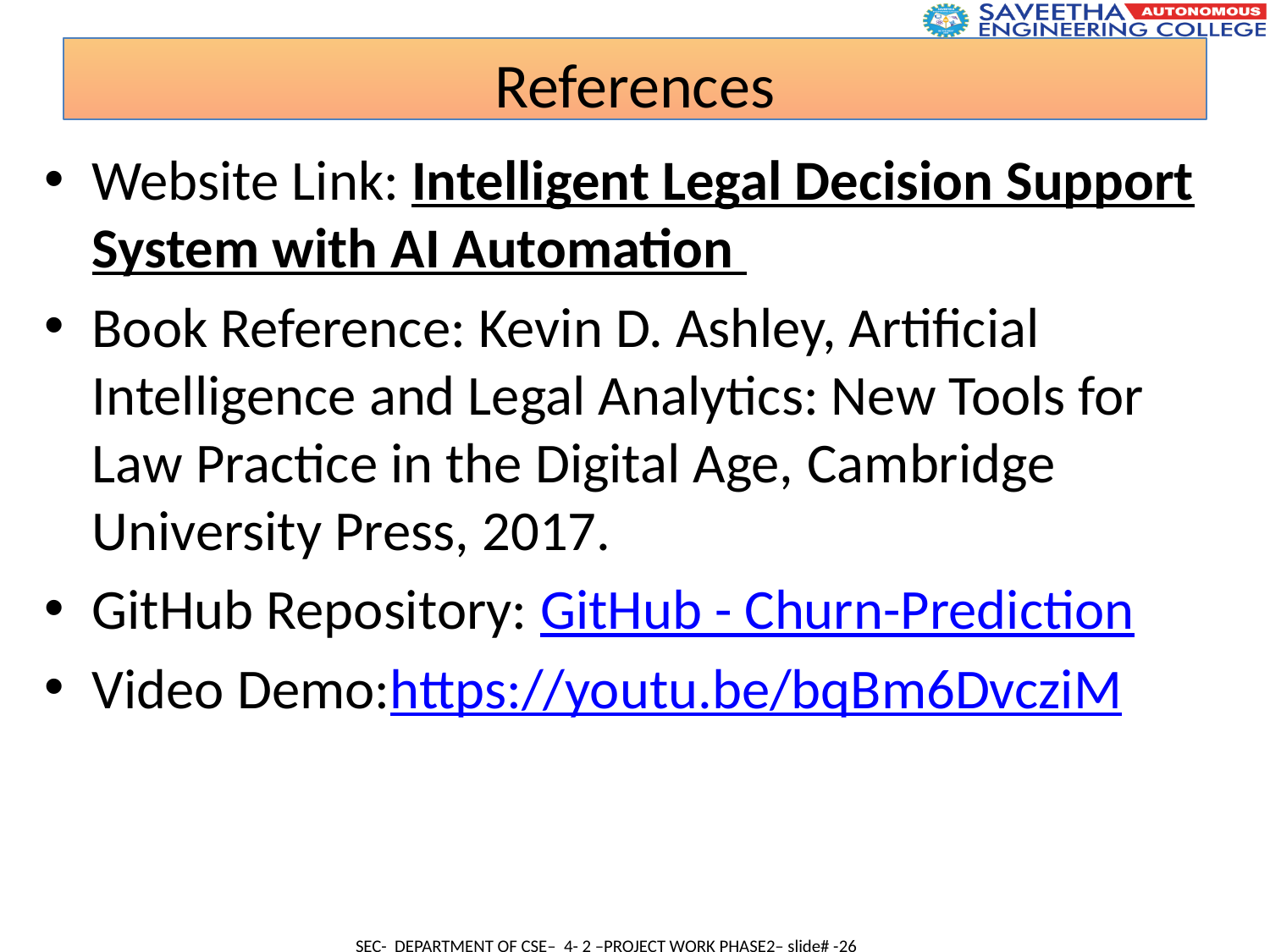

References
Website Link: Intelligent Legal Decision Support System with AI Automation
Book Reference: Kevin D. Ashley, Artificial Intelligence and Legal Analytics: New Tools for Law Practice in the Digital Age, Cambridge University Press, 2017.
GitHub Repository: GitHub - Churn-Prediction
Video Demo:https://youtu.be/bqBm6DvcziM